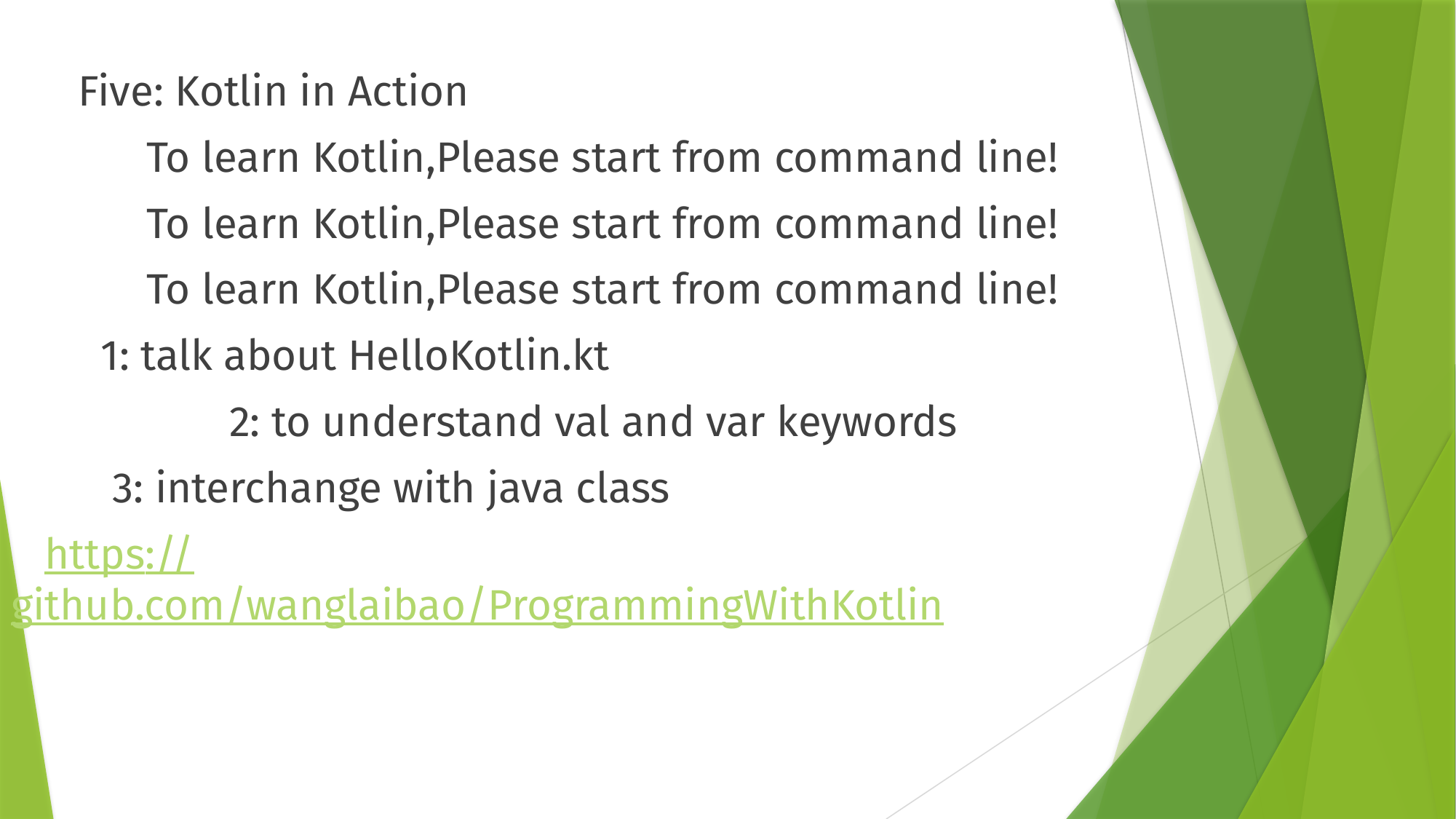

Five: Kotlin in Action
            To learn Kotlin,Please start from command line!
            To learn Kotlin,Please start from command line!
            To learn Kotlin,Please start from command line!
        1: talk about HelloKotlin.kt
		2: to understand val and var keywords
         3: interchange with java class
   https://github.com/wanglaibao/ProgrammingWithKotlin